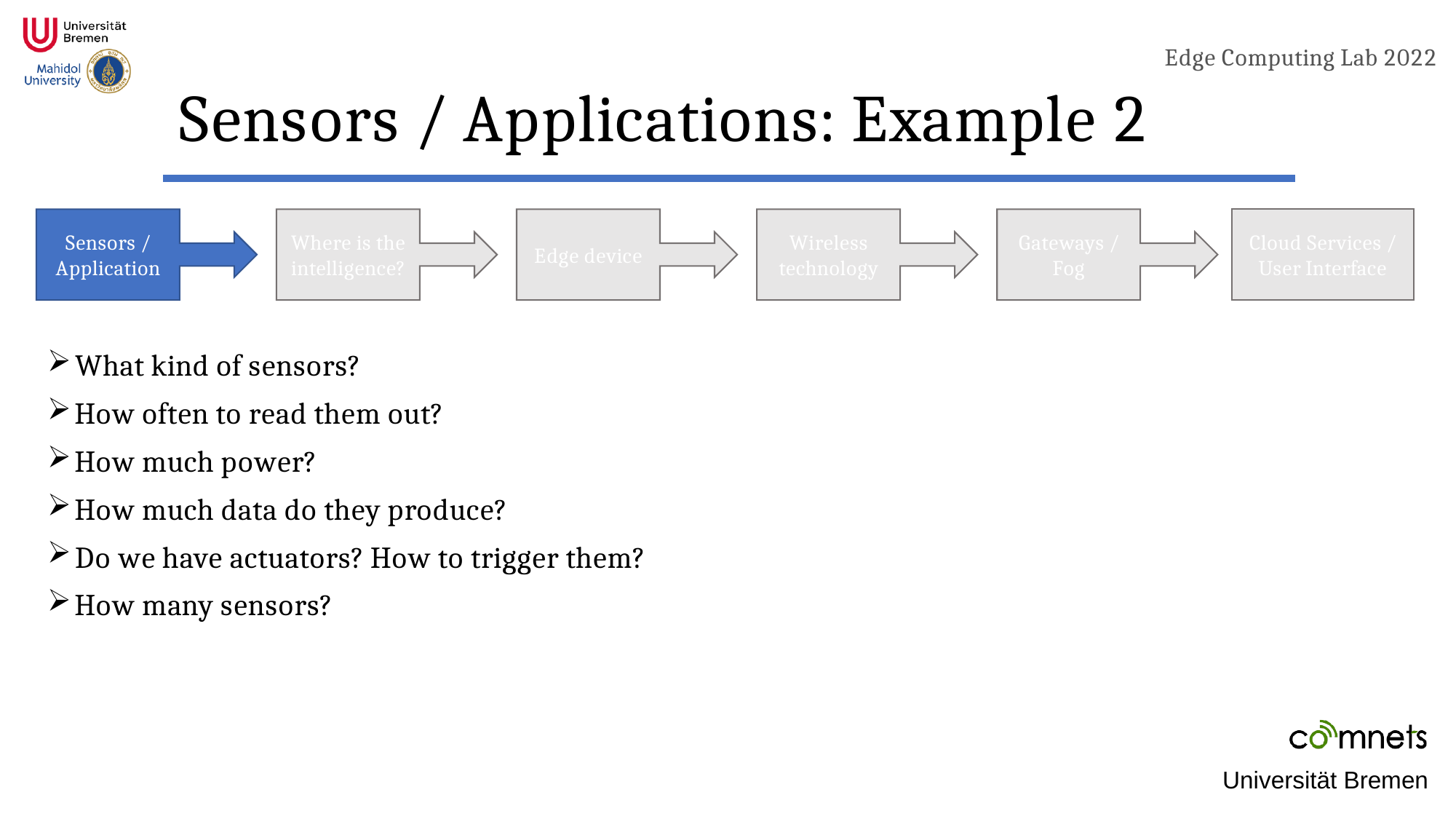

# Sensors / Applications: Example 2
Cloud Services / User Interface
Gateways / Fog
Edge device
Wireless technology
Sensors / Application
Where is the intelligence?
What kind of sensors?
How often to read them out?
How much power?
How much data do they produce?
Do we have actuators? How to trigger them?
How many sensors?